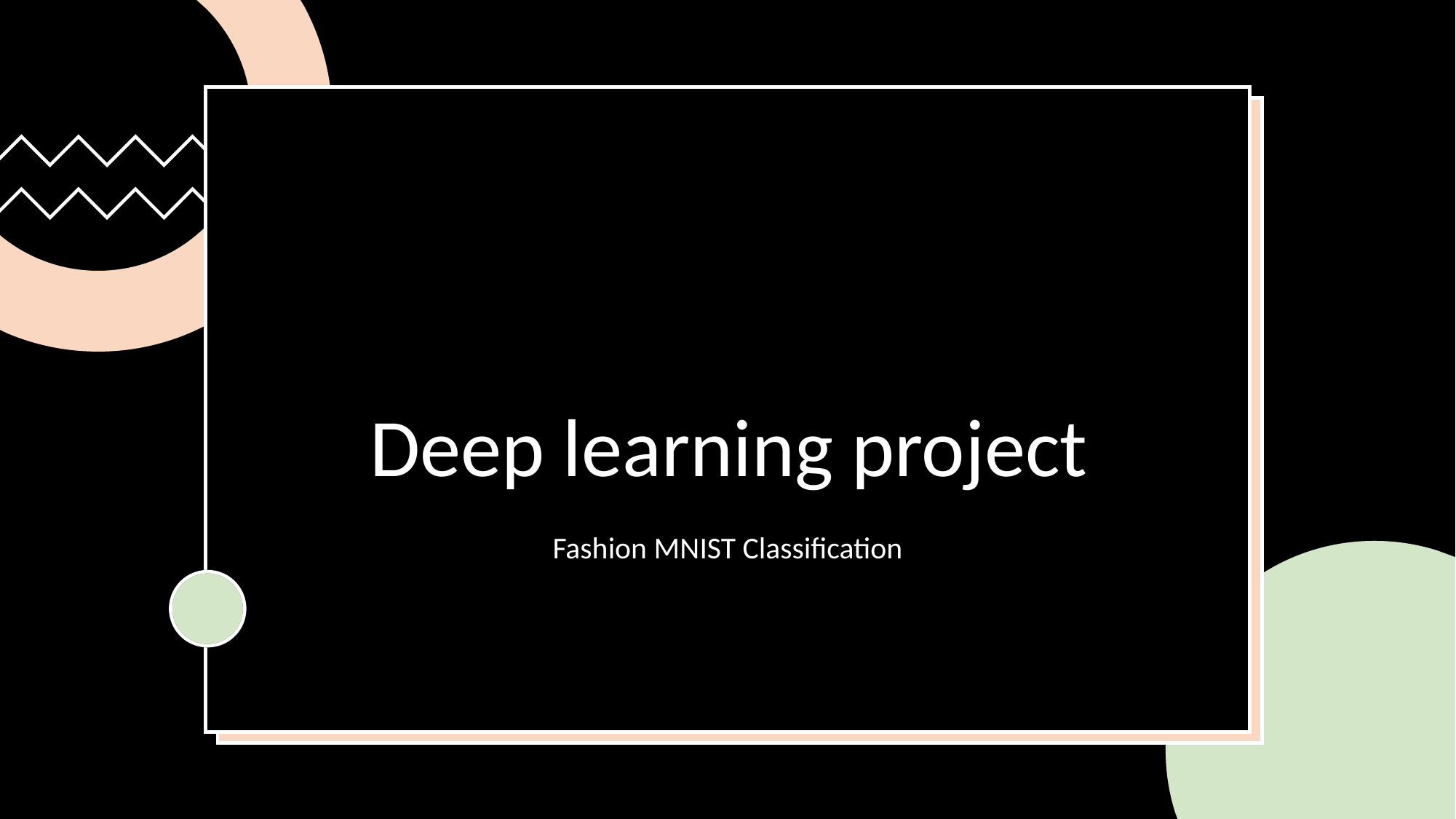

# Deep learning project

Fashion MNIST Classification